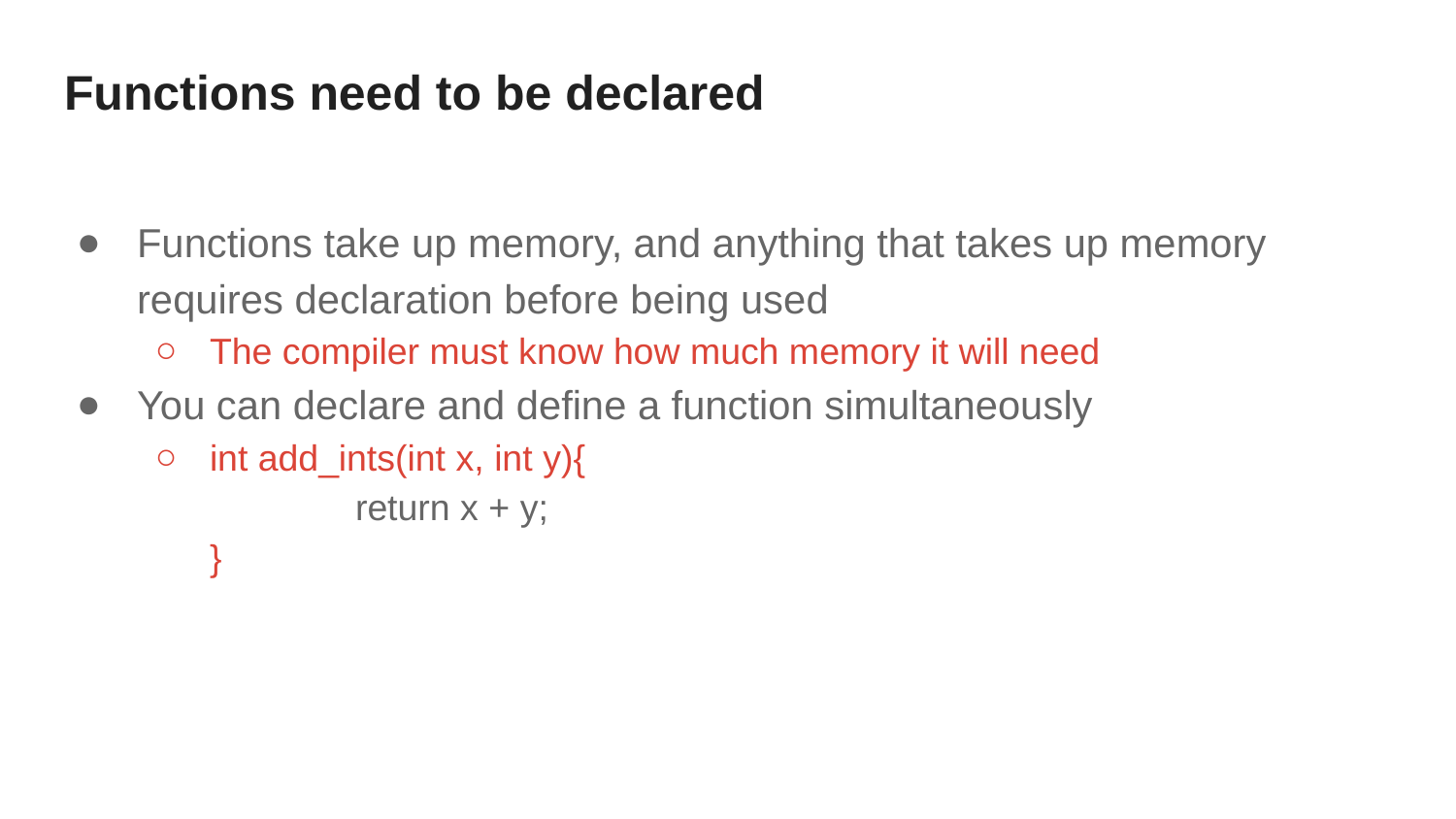

# Functions need to be declared
Functions take up memory, and anything that takes up memory requires declaration before being used
The compiler must know how much memory it will need
You can declare and define a function simultaneously
int add_ints(int x, int y){
	return x + y;
}